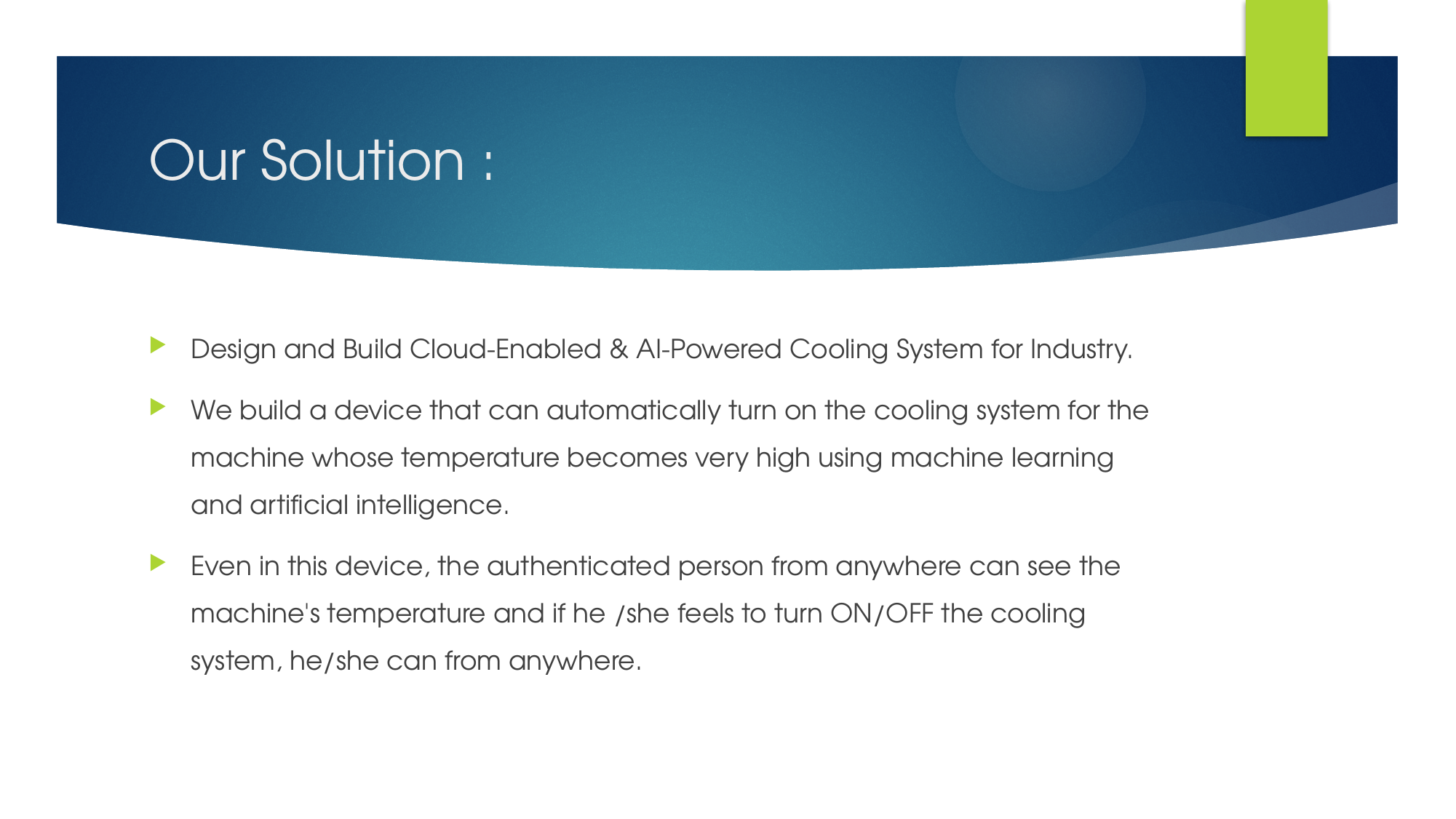

# Our Solution :
Design and Build Cloud-Enabled & AI-Powered Cooling System for Industry.
We build a device that can automatically turn on the cooling system for the machine whose temperature becomes very high using machine learning and artificial intelligence.
Even in this device, the authenticated person from anywhere can see the machine's temperature and if he /she feels to turn ON/OFF the cooling system, he/she can from anywhere.